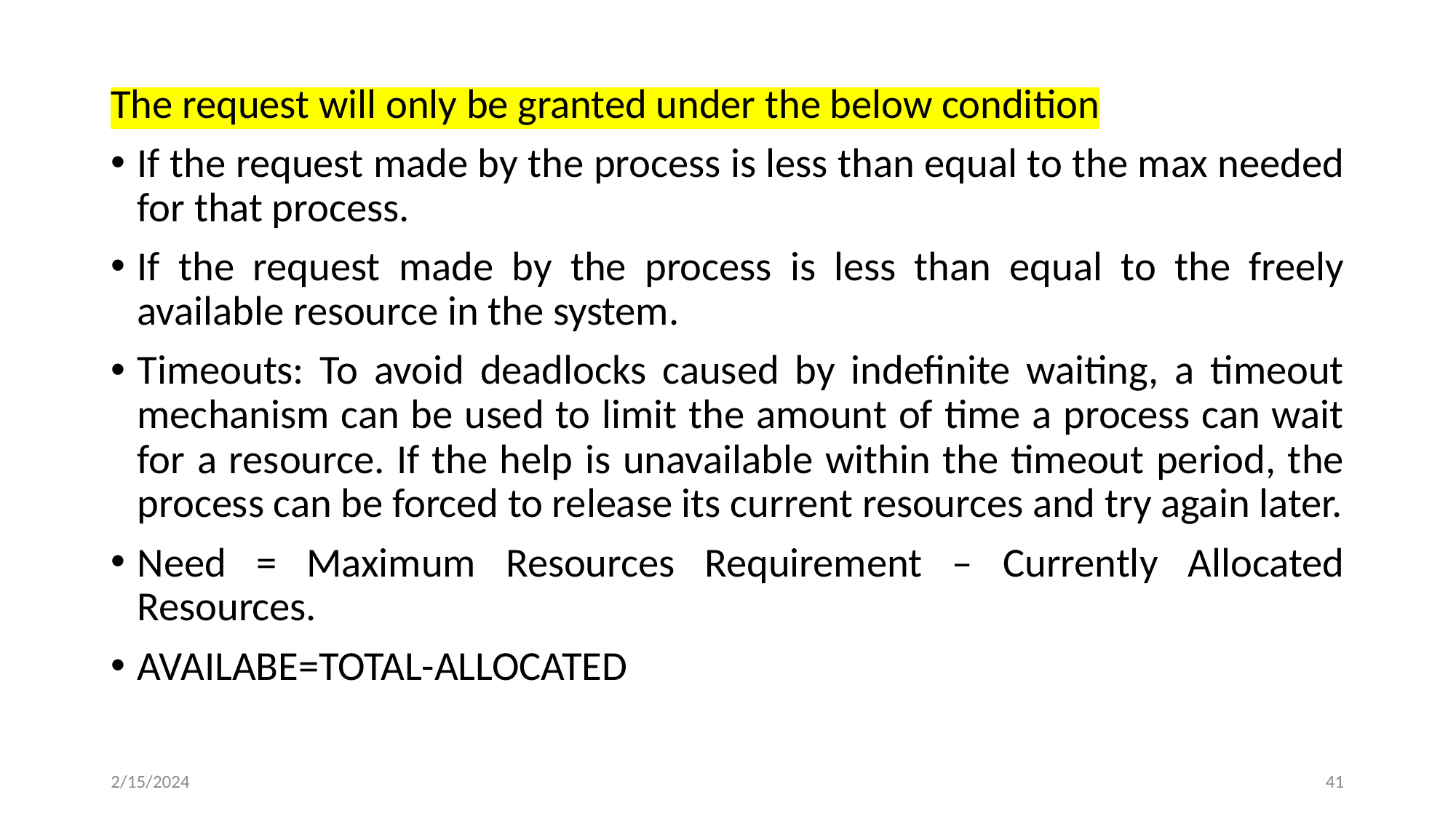

The request will only be granted under the below condition
If the request made by the process is less than equal to the max needed for that process.
If the request made by the process is less than equal to the freely available resource in the system.
Timeouts: To avoid deadlocks caused by indefinite waiting, a timeout mechanism can be used to limit the amount of time a process can wait for a resource. If the help is unavailable within the timeout period, the process can be forced to release its current resources and try again later.
Need = Maximum Resources Requirement – Currently Allocated Resources.
AVAILABE=TOTAL-ALLOCATED
2/15/2024
41